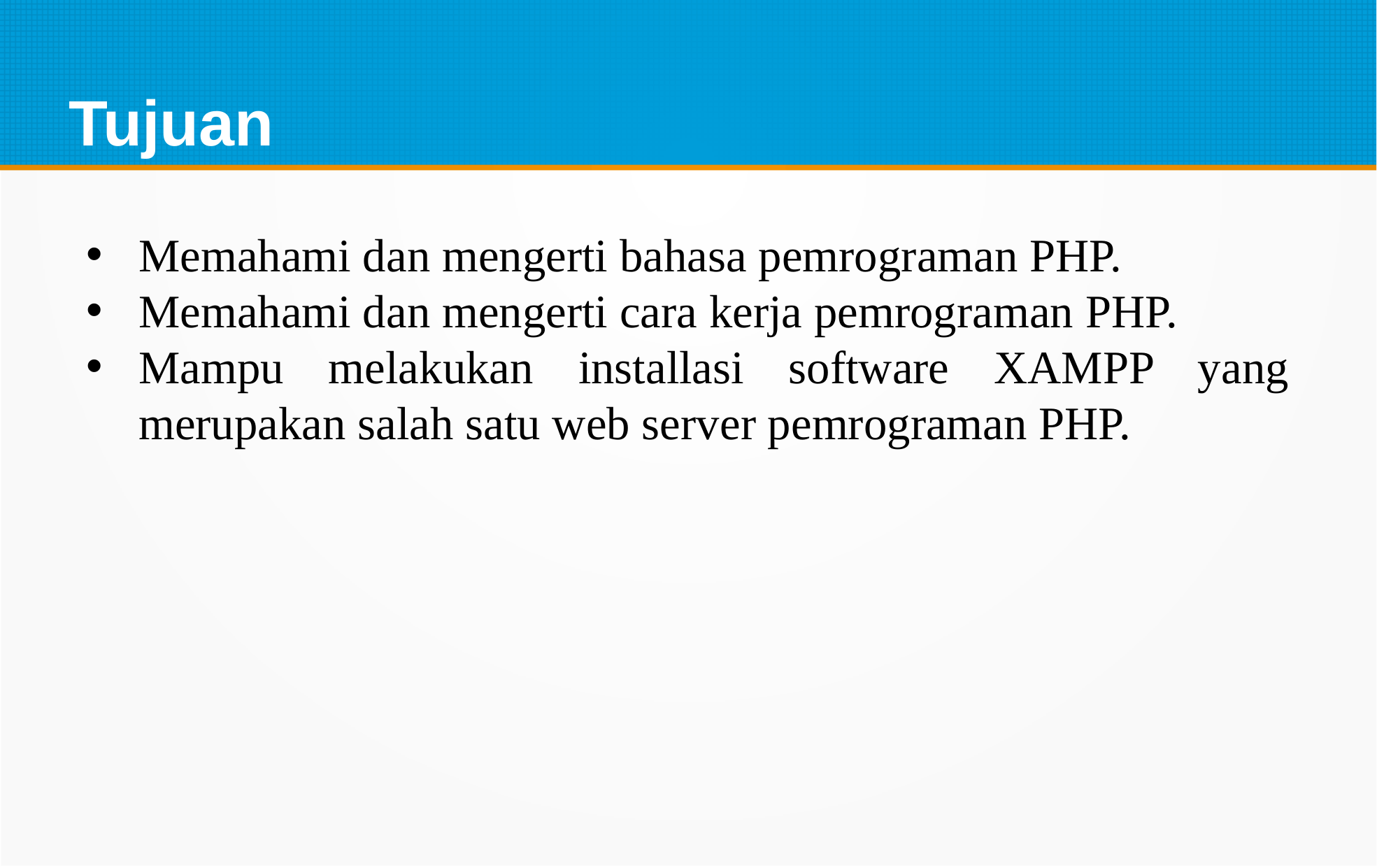

Tujuan

Memahami dan mengerti bahasa pemrograman PHP.
Memahami dan mengerti cara kerja pemrograman PHP.
Mampu melakukan installasi software XAMPP yang merupakan salah satu web server pemrograman PHP.